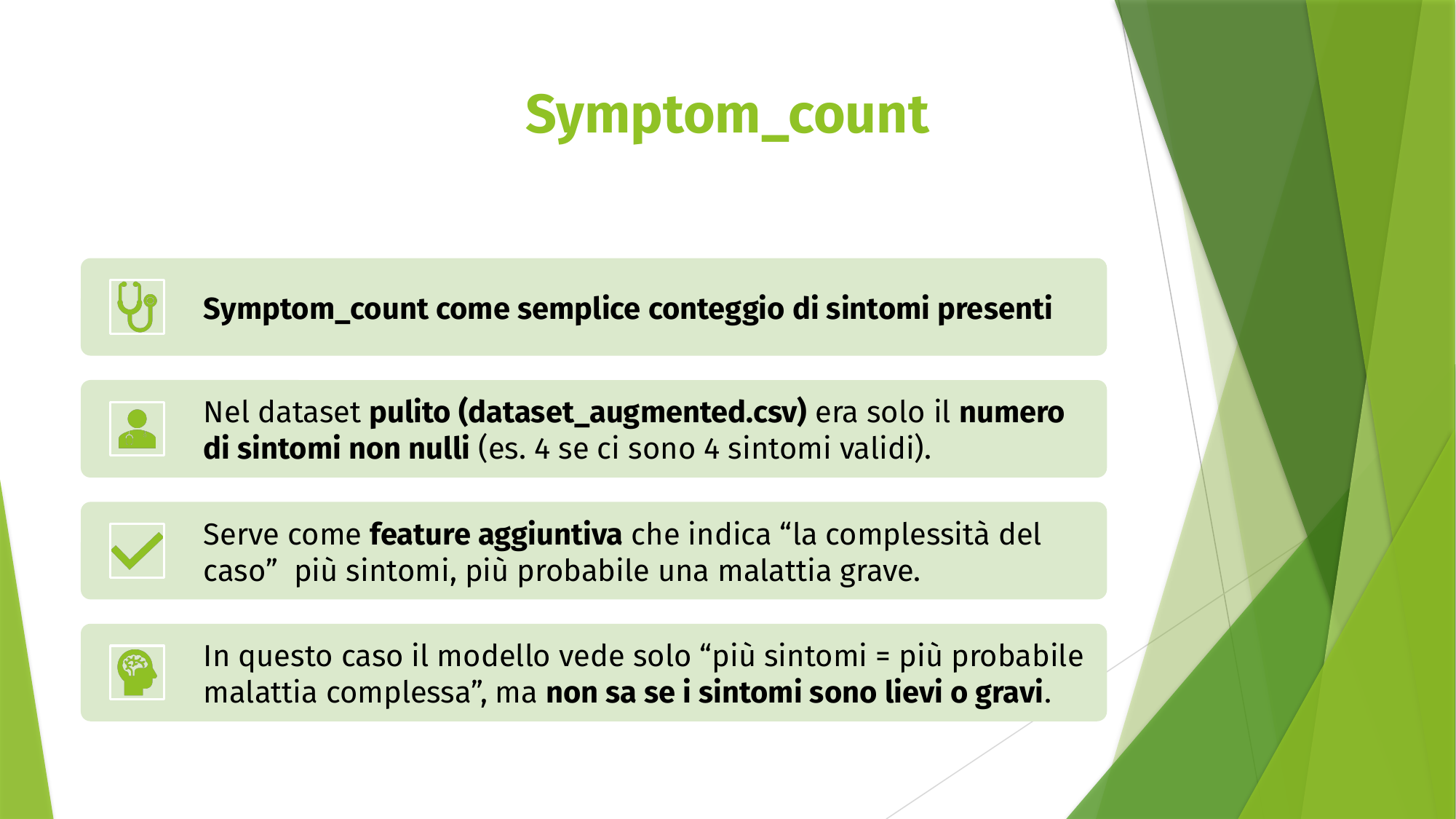

# Symptom_count
Symptom_count come semplice conteggio di sintomi presenti
Nel dataset pulito (dataset_augmented.csv) era solo il numero di sintomi non nulli (es. 4 se ci sono 4 sintomi validi).
Serve come feature aggiuntiva che indica “la complessità del caso”  più sintomi, più probabile una malattia grave.
In questo caso il modello vede solo “più sintomi = più probabile malattia complessa”, ma non sa se i sintomi sono lievi o gravi.